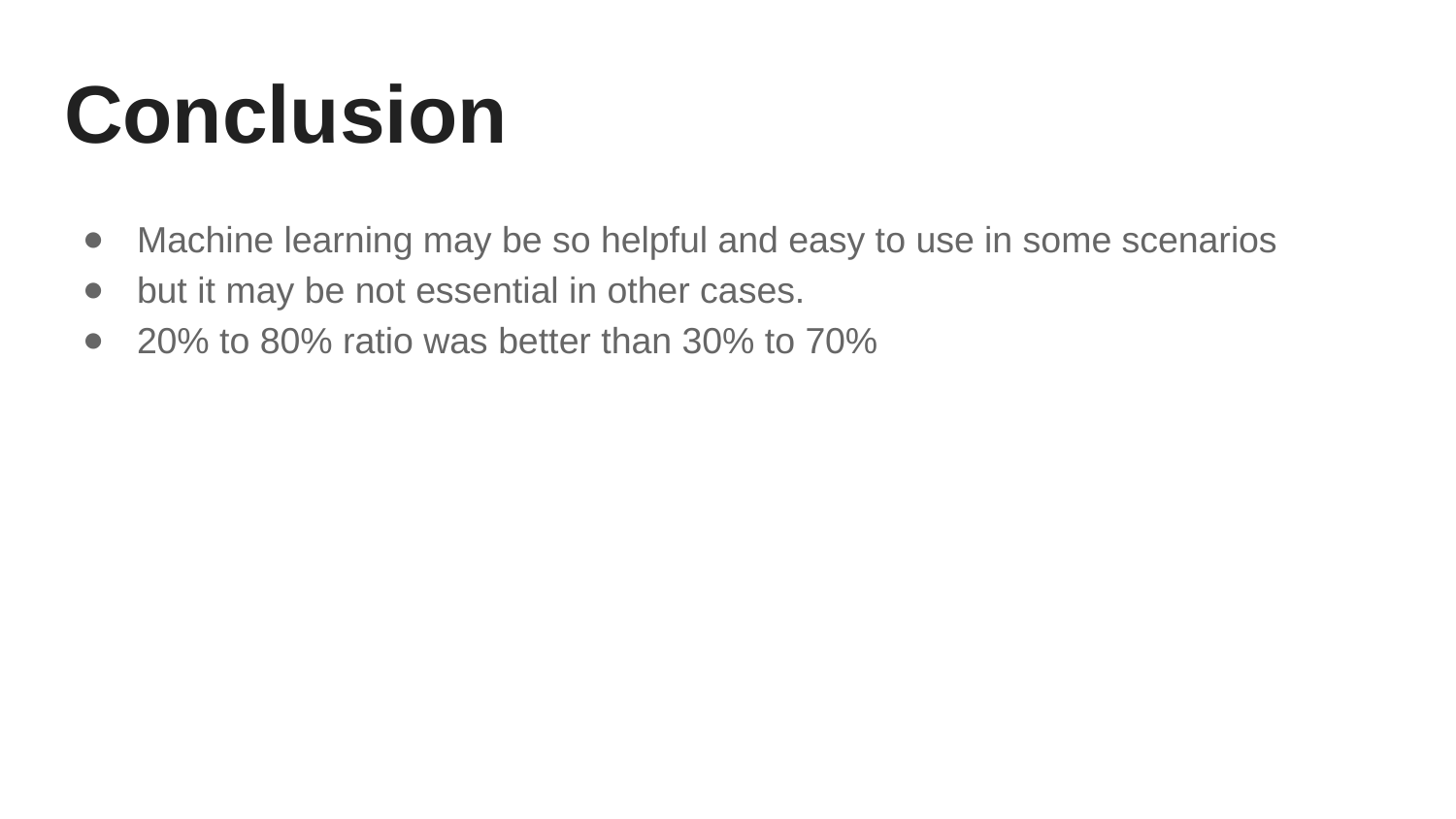

# Conclusion
Machine learning may be so helpful and easy to use in some scenarios
but it may be not essential in other cases.
20% to 80% ratio was better than 30% to 70%

21